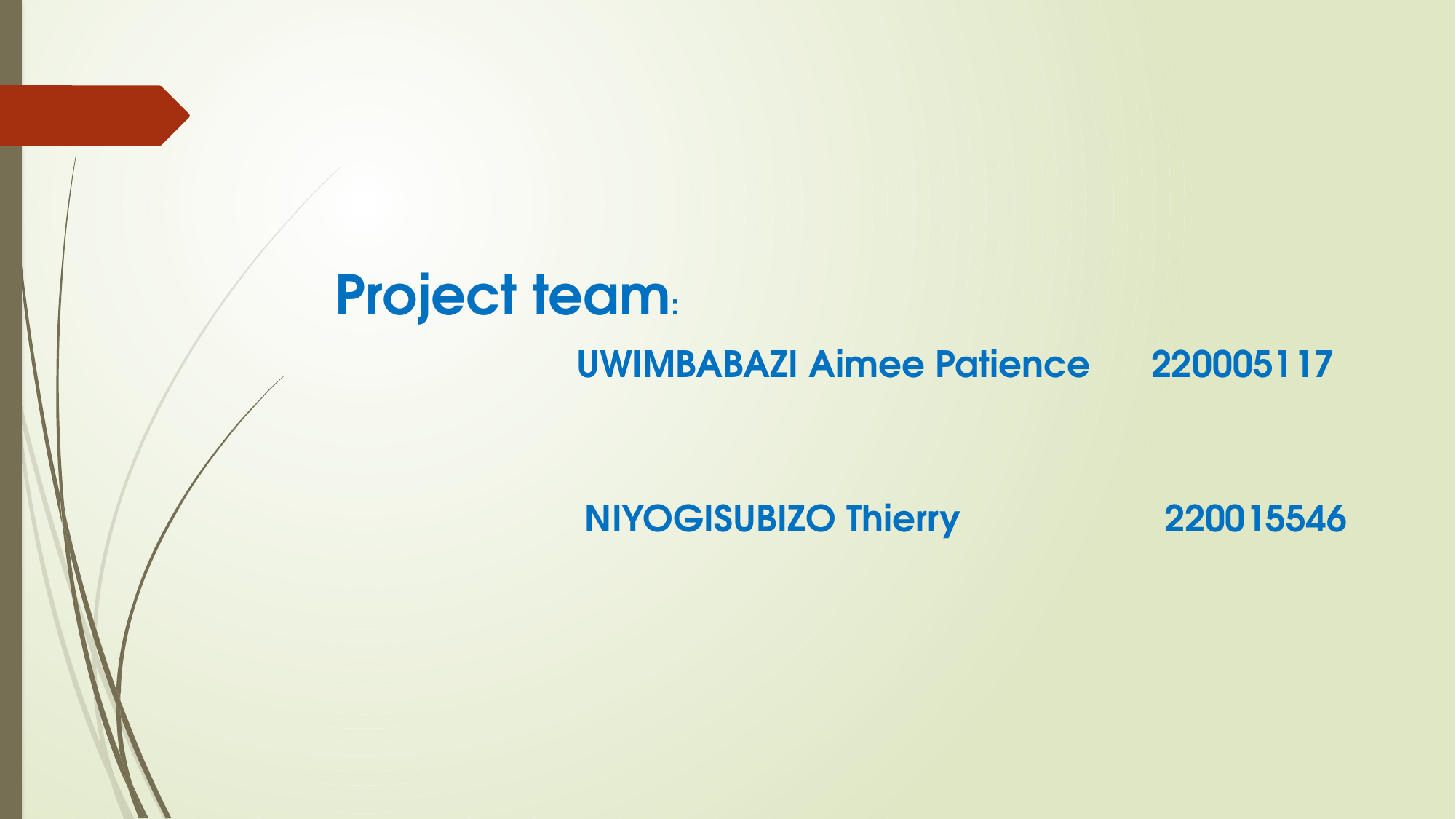

Project team:
                              UWIMBABAZI Aimee Patience      220005117

                               NIYOGISUBIZO Thierry                    220015546